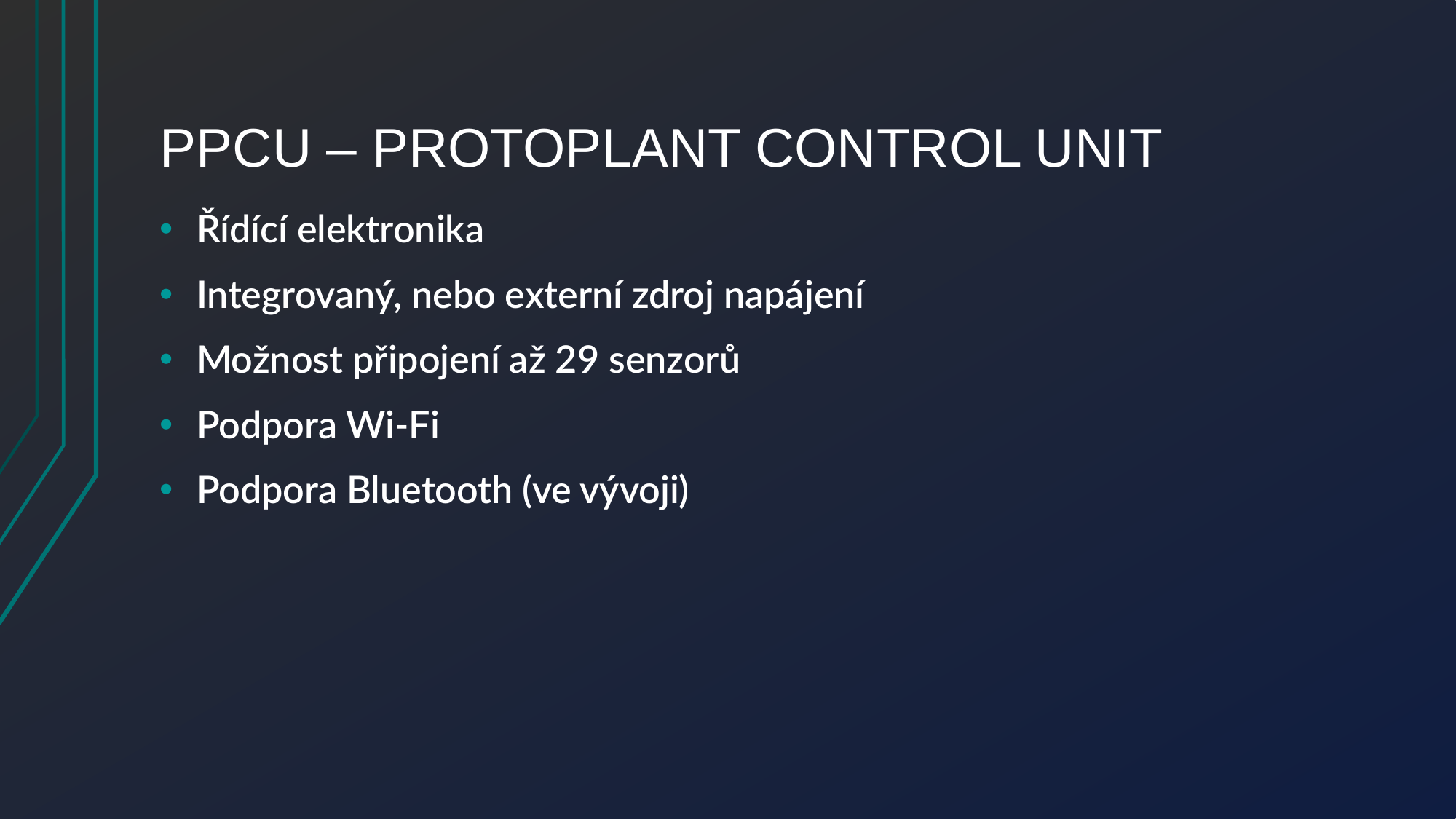

# PPCU – ProtoPlant control unit
Řídící elektronika
Integrovaný, nebo externí zdroj napájení
Možnost připojení až 29 senzorů
Podpora Wi-Fi
Podpora Bluetooth (ve vývoji)